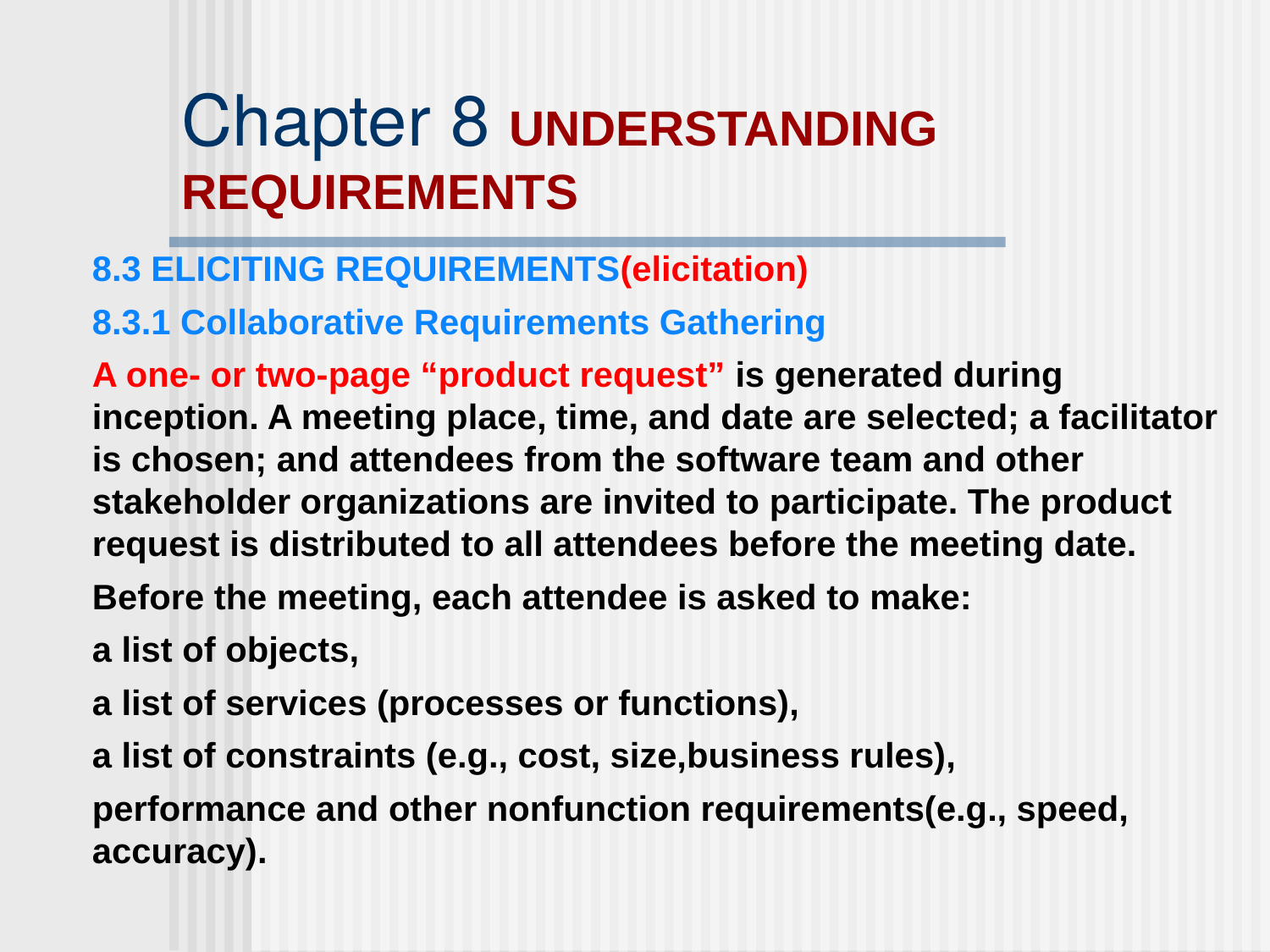

# Chapter 8 UNDERSTANDING REQUIREMENTS
8.3 ELICITING REQUIREMENTS(elicitation)
8.3.1 Collaborative Requirements Gathering
A one- or two-page “product request” is generated during inception. A meeting place, time, and date are selected; a facilitator is chosen; and attendees from the software team and other stakeholder organizations are invited to participate. The product request is distributed to all attendees before the meeting date.
Before the meeting, each attendee is asked to make:
a list of objects,
a list of services (processes or functions),
a list of constraints (e.g., cost, size,business rules),
performance and other nonfunction requirements(e.g., speed, accuracy).
9